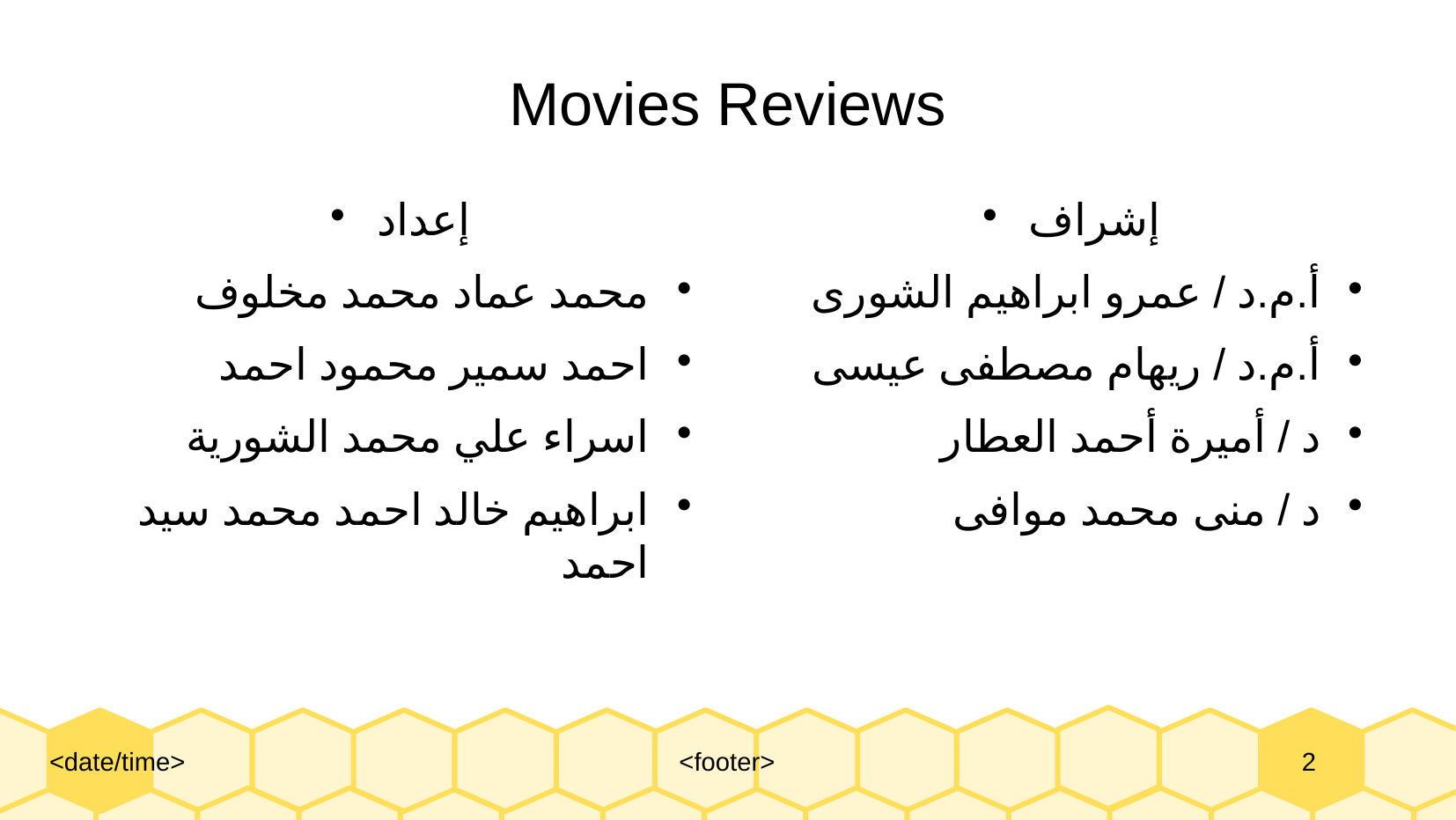

# Movies Reviews
إعداد
محمد عماد محمد مخلوف
‫احمد‬ ‫سمير‬ ‫محمود‬ ‫احمد‬
‫اسراء‬ ‫علي‬ ‫محمد‬ ‫الشورية‬
‫ابراهيم‬ ‫خالد‬ ‫احمد‬ ‫محمد‬ ‫سيد‬ ‫احمد‬
إشراف
‫أ‪.‬م‪.‬د‬ ‫‪/‬‬ ‫عمرو‬ ‫ابراهيم‬ ‫الشورى‬
‫أ‪.‬م‪.‬د‬ ‫‪/‬‬ ‫ريهام‬ ‫مصطفى‬ ‫عيسى‬
‫د‬ ‫‪/‬‬ ‫أميرة‬ ‫أحمد‬ ‫العطار‬
‫د‬ ‫‪/‬‬ ‫منى‬ ‫محمد‬ ‫موافى‬